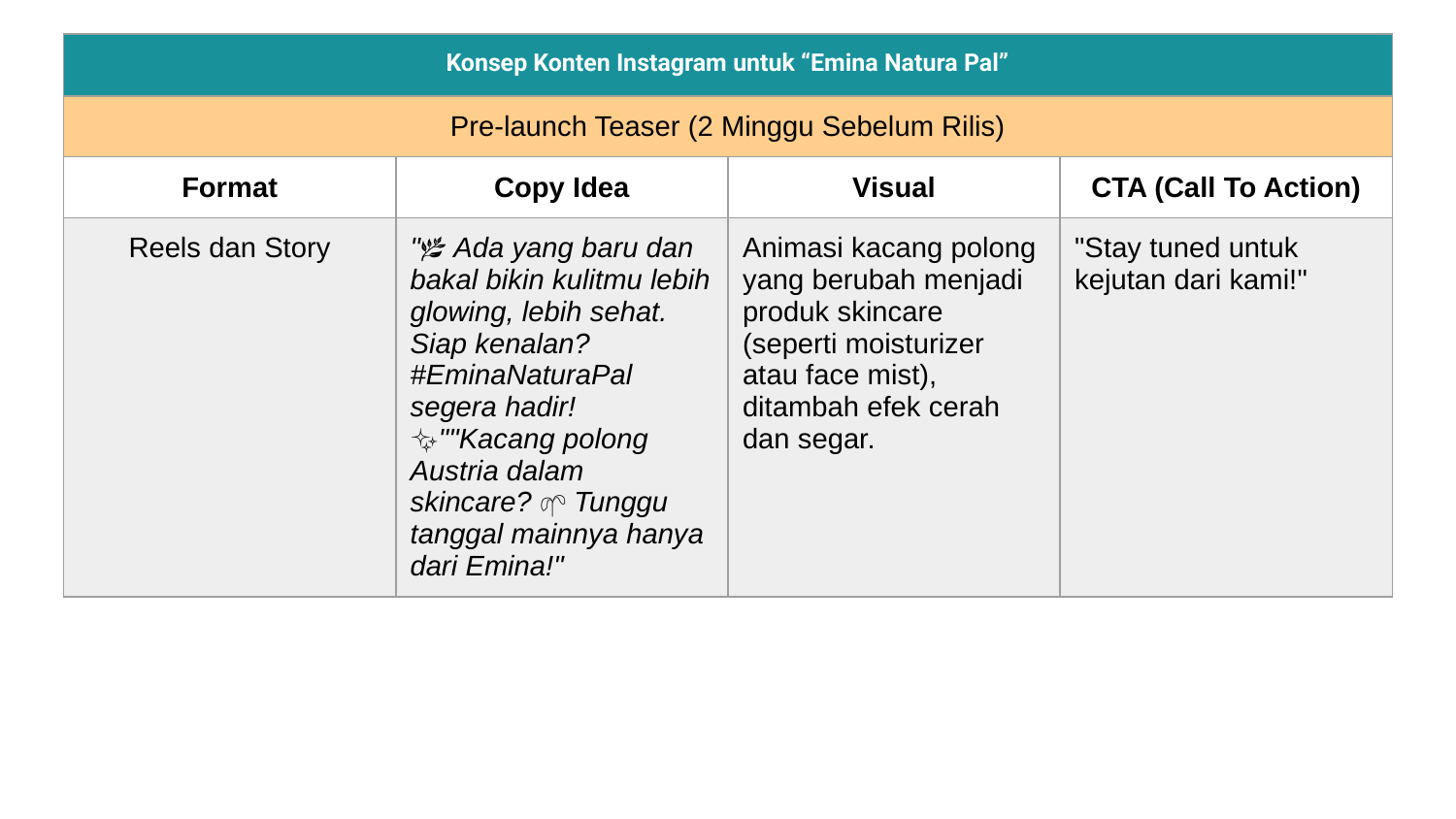

| Konsep Konten Instagram untuk “Emina Natura Pal” |  |  |  |
| --- | --- | --- | --- |
| Pre-launch Teaser (2 Minggu Sebelum Rilis) |  |  |  |
| Format | Copy Idea | Visual | CTA (Call To Action) |
| Reels dan Story | "🌿 Ada yang baru dan bakal bikin kulitmu lebih glowing, lebih sehat. Siap kenalan? #EminaNaturaPal segera hadir! ✨""Kacang polong Austria dalam skincare? 🌱 Tunggu tanggal mainnya hanya dari Emina!" | Animasi kacang polong yang berubah menjadi produk skincare (seperti moisturizer atau face mist), ditambah efek cerah dan segar. | "Stay tuned untuk kejutan dari kami!" |